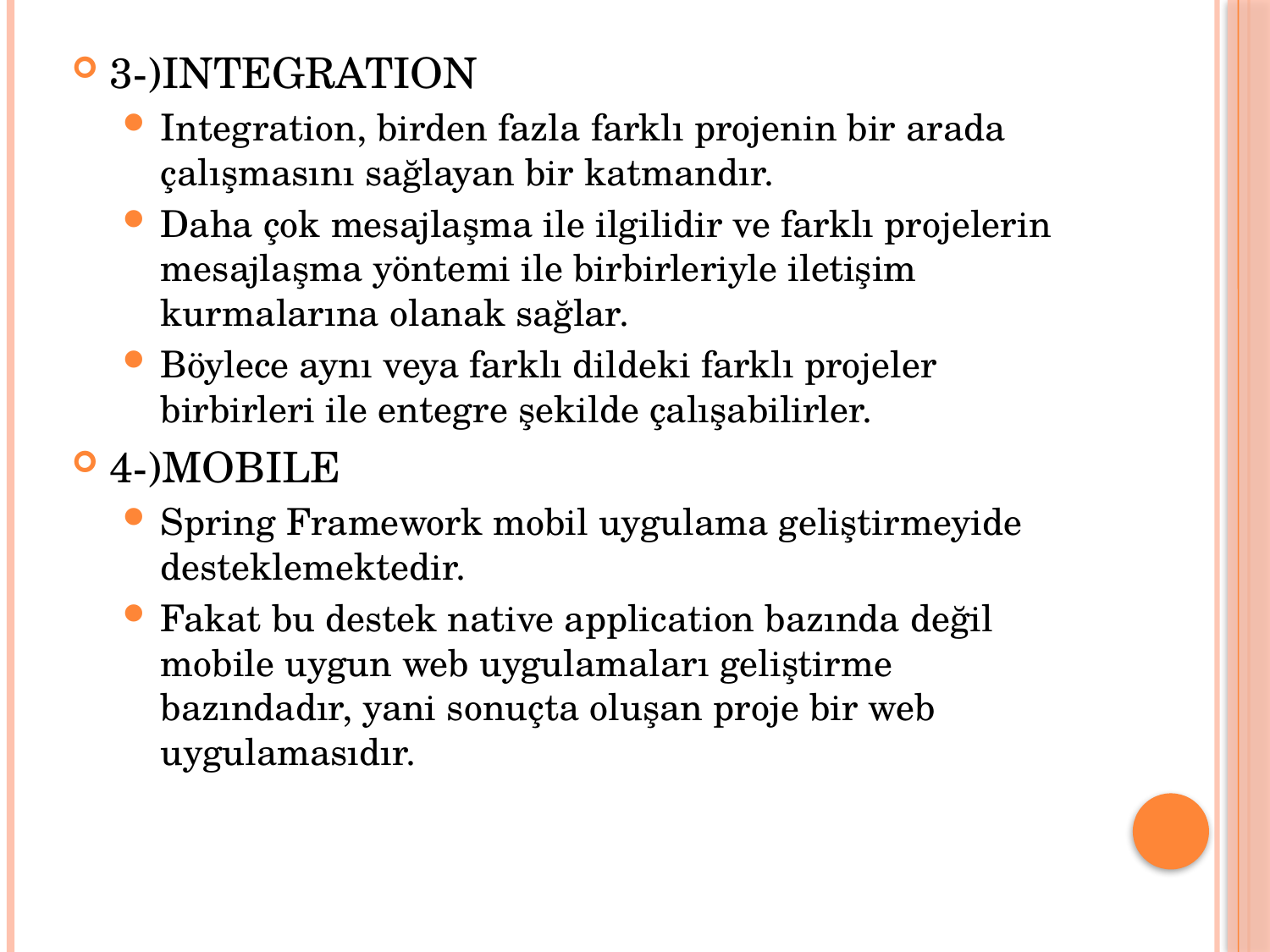

3-)INTEGRATION
Integration, birden fazla farklı projenin bir arada çalışmasını sağlayan bir katmandır.
Daha çok mesajlaşma ile ilgilidir ve farklı projelerin mesajlaşma yöntemi ile birbirleriyle iletişim kurmalarına olanak sağlar.
Böylece aynı veya farklı dildeki farklı projeler birbirleri ile entegre şekilde çalışabilirler.
4-)MOBILE
Spring Framework mobil uygulama geliştirmeyide desteklemektedir.
Fakat bu destek native application bazında değil mobile uygun web uygulamaları geliştirme bazındadır, yani sonuçta oluşan proje bir web uygulamasıdır.